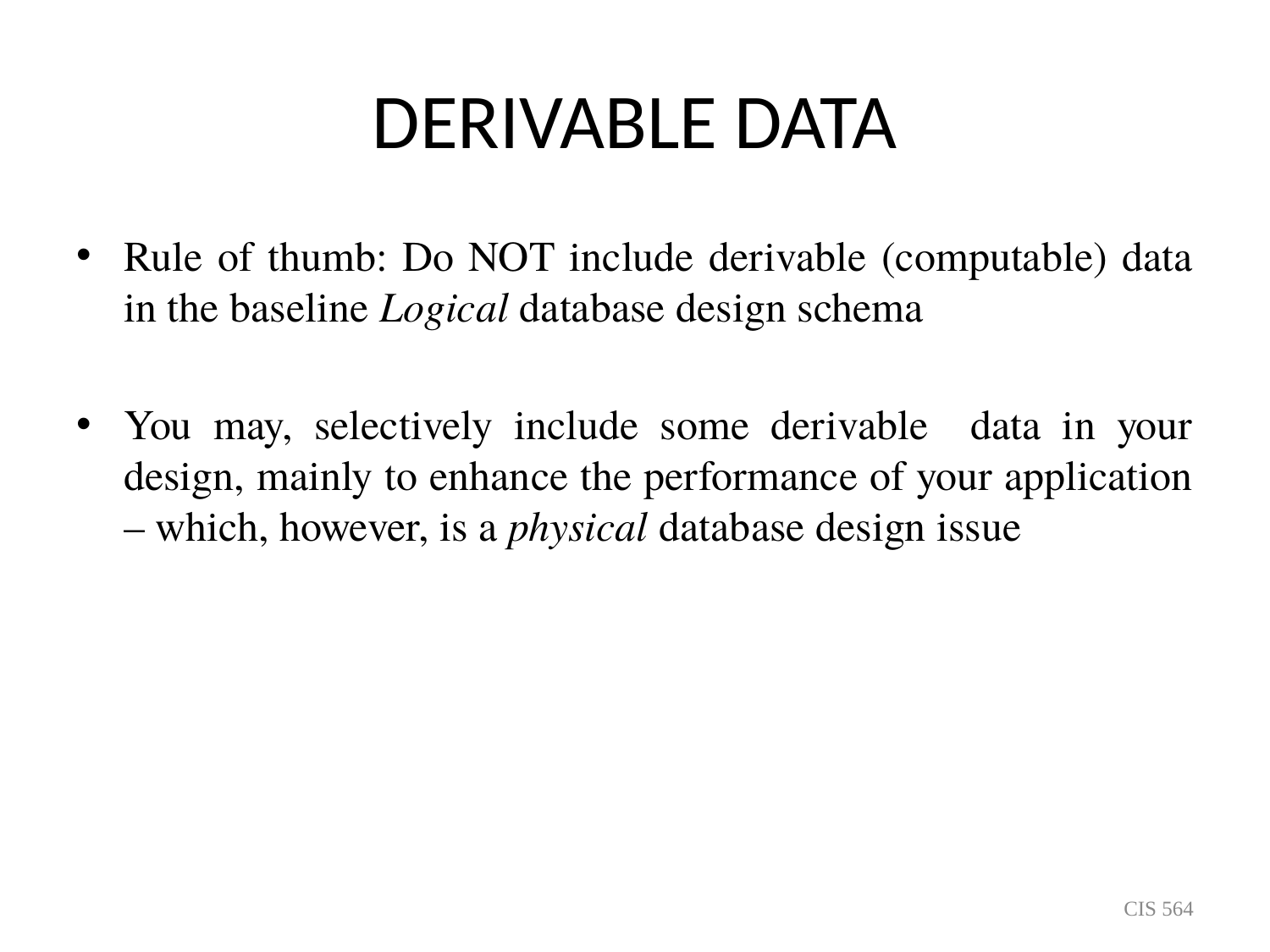

# DERIVABLE DATA
Rule of thumb: Do NOT include derivable (computable) data in the baseline Logical database design schema

You may, selectively include some derivable  data in your design, mainly to enhance the performance of your application – which, however, is a physical database design issue

CIS 564